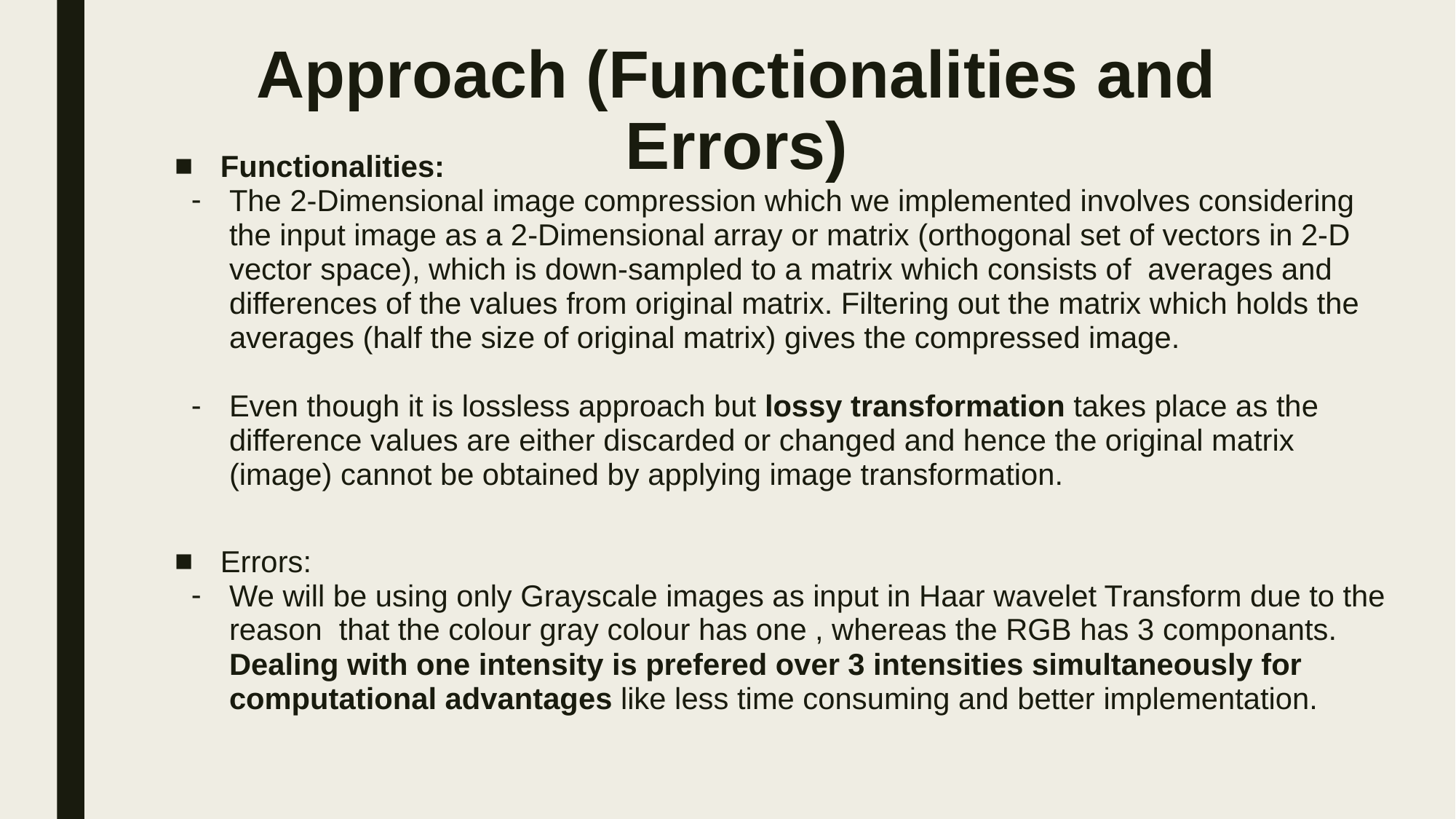

# Approach (Functionalities and Errors)
Functionalities:
The 2-Dimensional image compression which we implemented involves considering the input image as a 2-Dimensional array or matrix (orthogonal set of vectors in 2-D vector space), which is down-sampled to a matrix which consists of  averages and differences of the values from original matrix. Filtering out the matrix which holds the averages (half the size of original matrix) gives the compressed image.

Even though it is lossless approach but lossy transformation takes place as the difference values are either discarded or changed and hence the original matrix (image) cannot be obtained by applying image transformation.

Errors:
We will be using only Grayscale images as input in Haar wavelet Transform due to the reason  that the colour gray colour has one , whereas the RGB has 3 componants. Dealing with one intensity is prefered over 3 intensities simultaneously for computational advantages like less time consuming and better implementation.